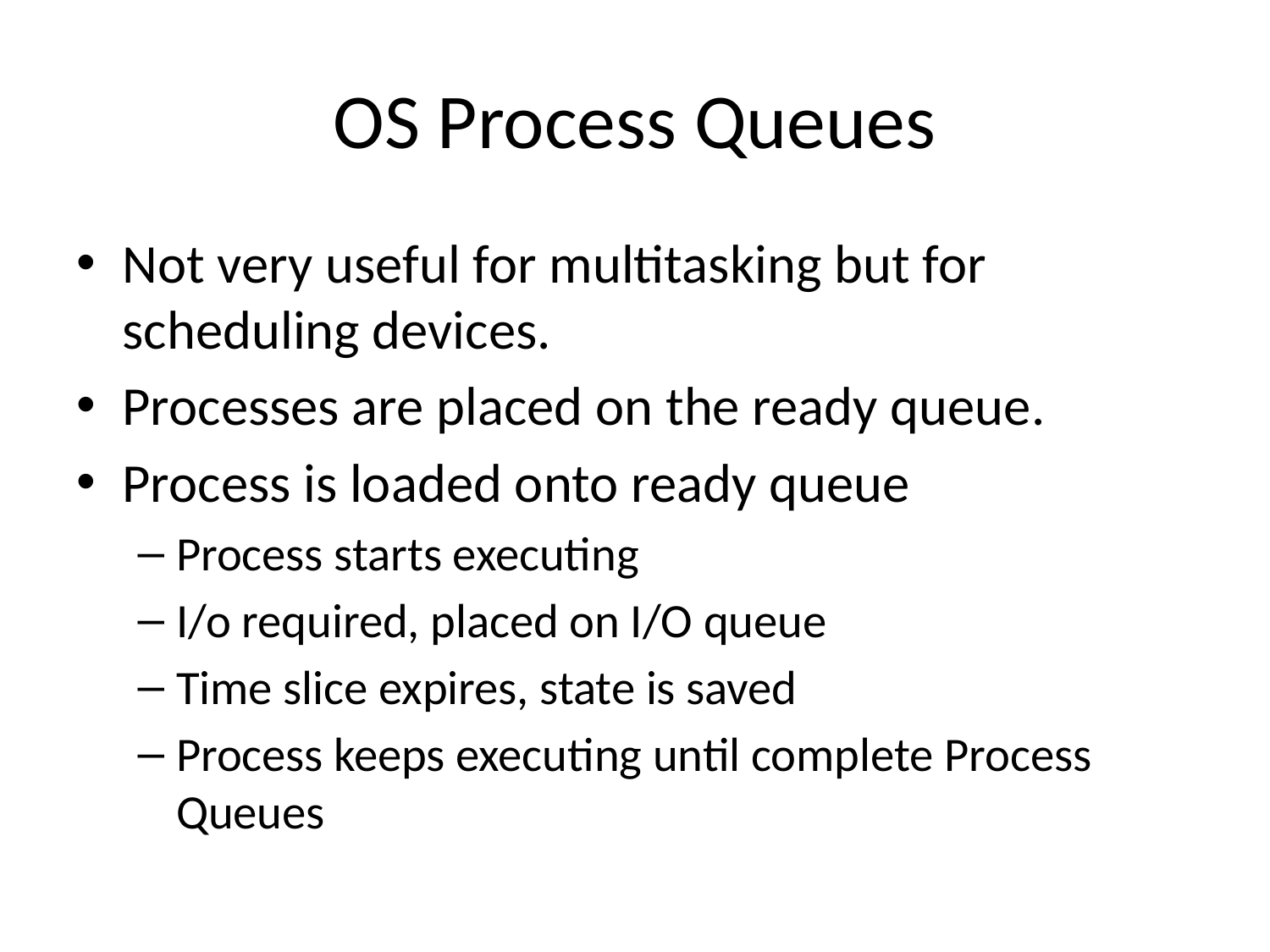

# OS Process Queues
Not very useful for multitasking but for scheduling devices.
Processes are placed on the ready queue.
Process is loaded onto ready queue
Process starts executing
I/o required, placed on I/O queue
Time slice expires, state is saved
Process keeps executing until complete Process Queues